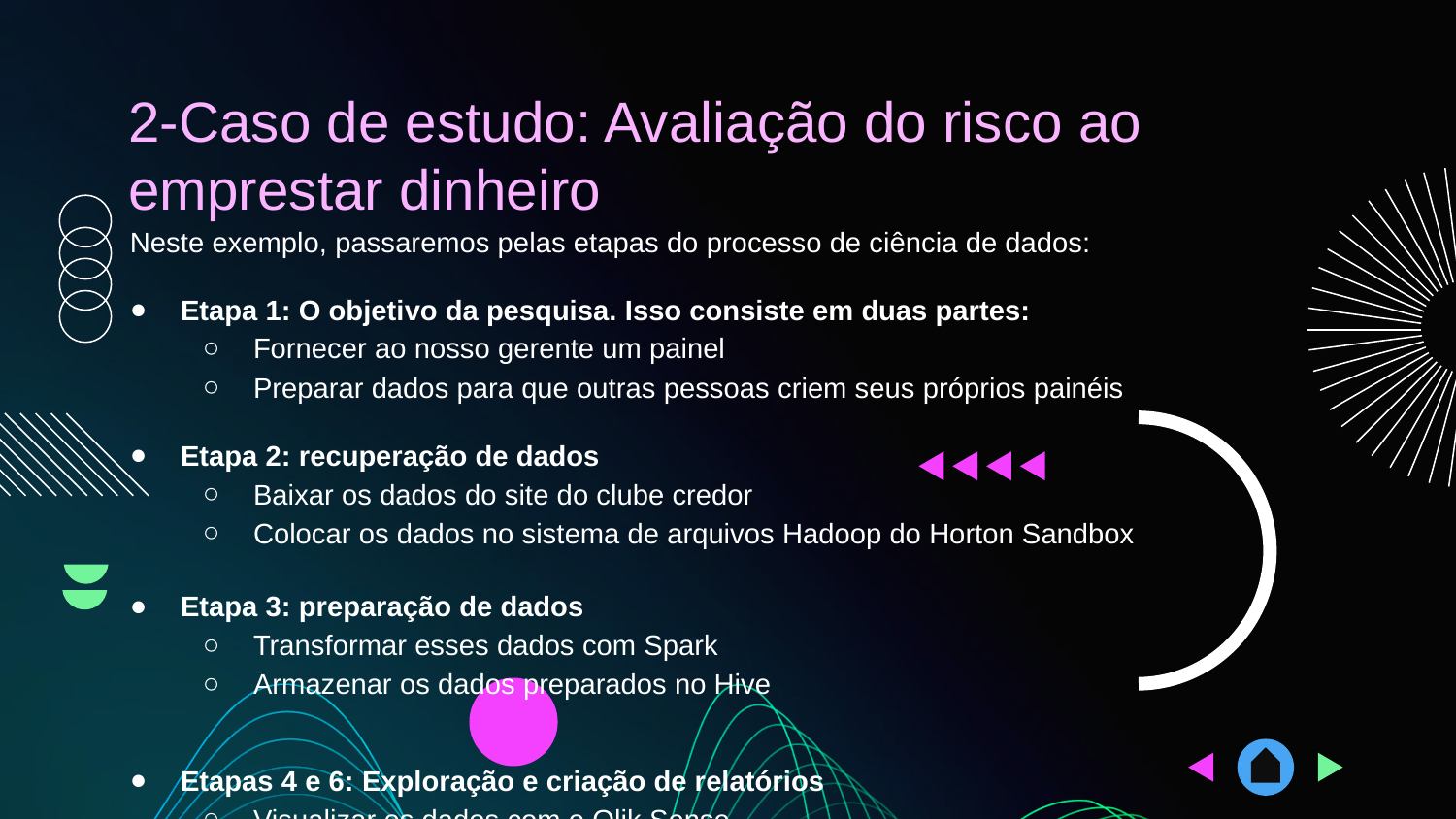

# 2-Caso de estudo: Avaliação do risco ao emprestar dinheiro
Neste exemplo, passaremos pelas etapas do processo de ciência de dados:

Etapa 1: O objetivo da pesquisa. Isso consiste em duas partes:
Fornecer ao nosso gerente um painel
Preparar dados para que outras pessoas criem seus próprios painéis

Etapa 2: recuperação de dados
Baixar os dados do site do clube credor
Colocar os dados no sistema de arquivos Hadoop do Horton Sandbox

Etapa 3: preparação de dados
Transformar esses dados com Spark
Armazenar os dados preparados no Hive

Etapas 4 e 6: Exploração e criação de relatórios
Visualizar os dados com o Qlik Sense